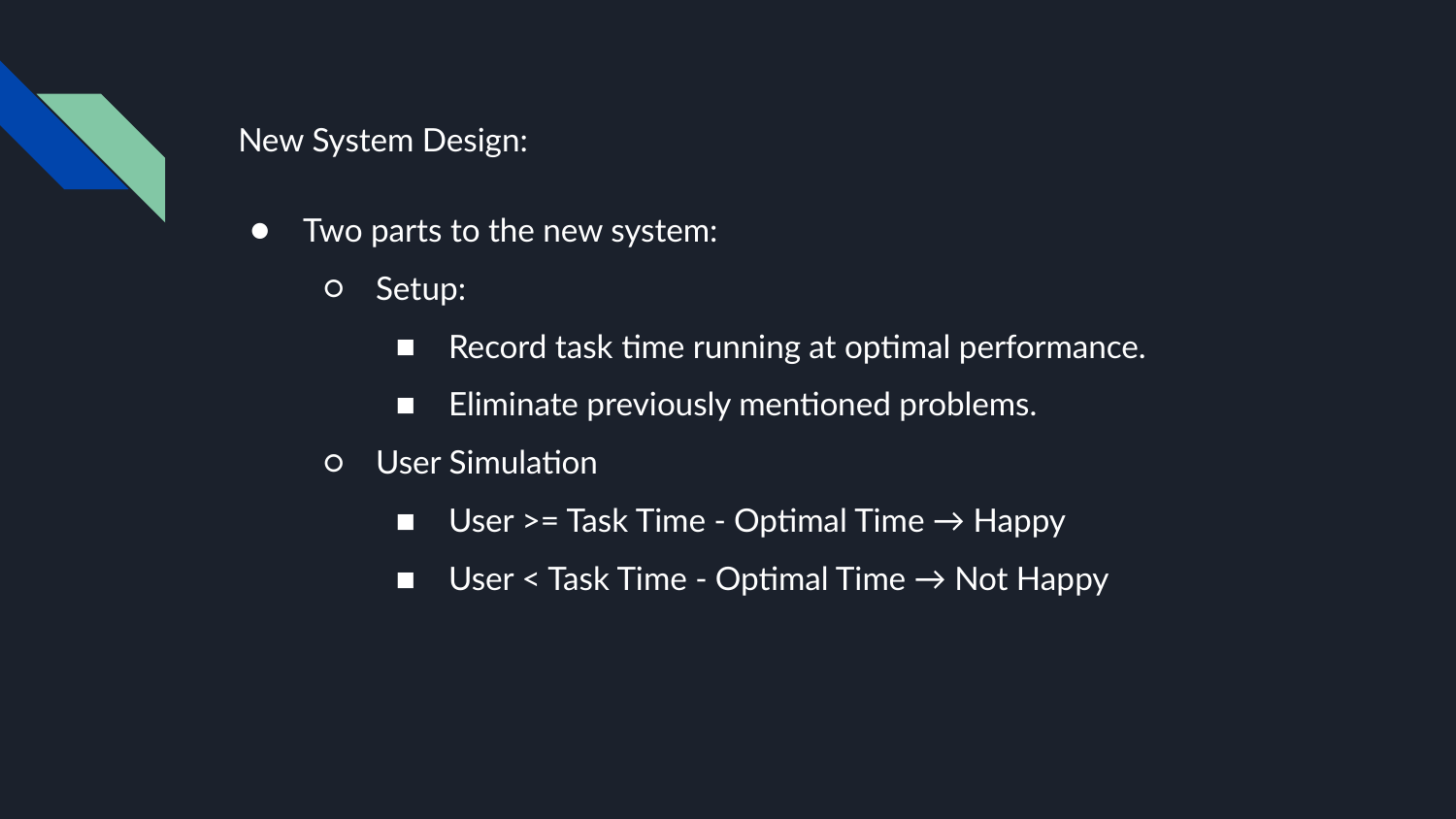

New System Design:
Two parts to the new system:
Setup:
Record task time running at optimal performance.
Eliminate previously mentioned problems.
User Simulation
User >= Task Time - Optimal Time → Happy
User < Task Time - Optimal Time → Not Happy